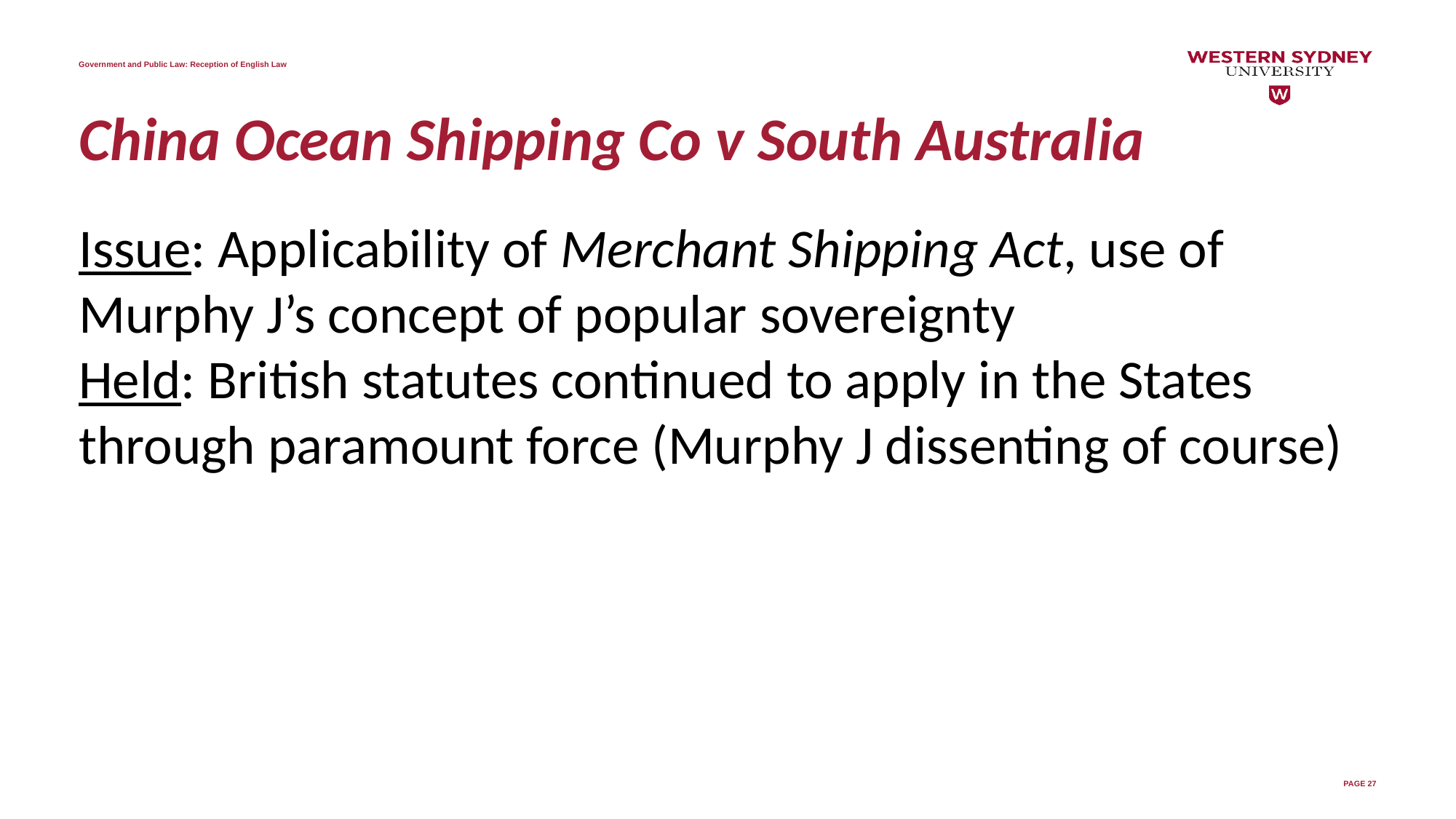

Government and Public Law: Reception of English Law
# China Ocean Shipping Co v South Australia
Issue: Applicability of Merchant Shipping Act, use of Murphy J’s concept of popular sovereignty
Held: British statutes continued to apply in the States through paramount force (Murphy J dissenting of course)

PAGE 27